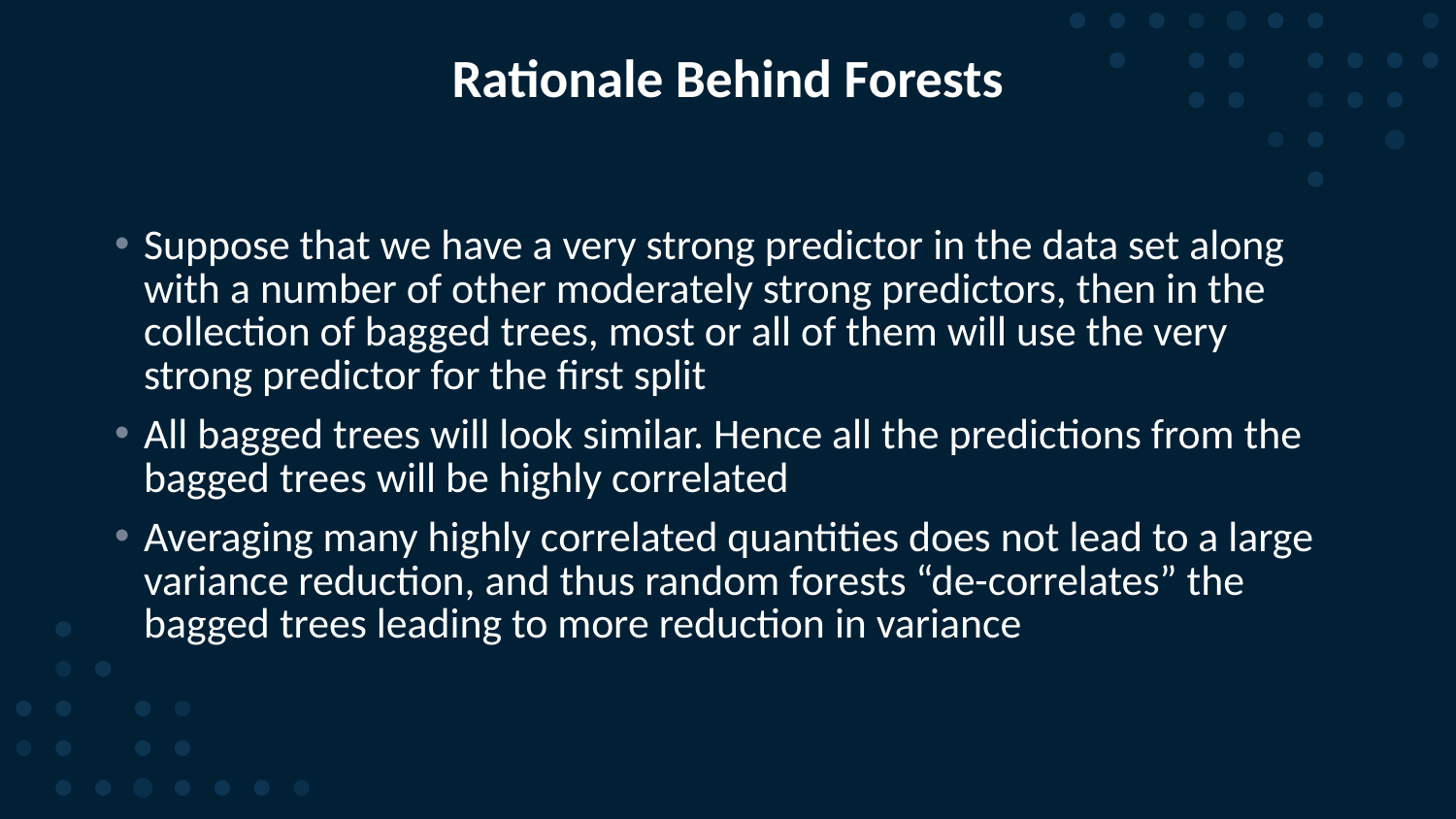

68
# Rationale Behind Forests

Suppose that we have a very strong predictor in the data set along with a number of other moderately strong predictors, then in the collection of bagged trees, most or all of them will use the very strong predictor for the first split
All bagged trees will look similar. Hence all the predictions from the bagged trees will be highly correlated
Averaging many highly correlated quantities does not lead to a large variance reduction, and thus random forests “de-correlates” the bagged trees leading to more reduction in variance